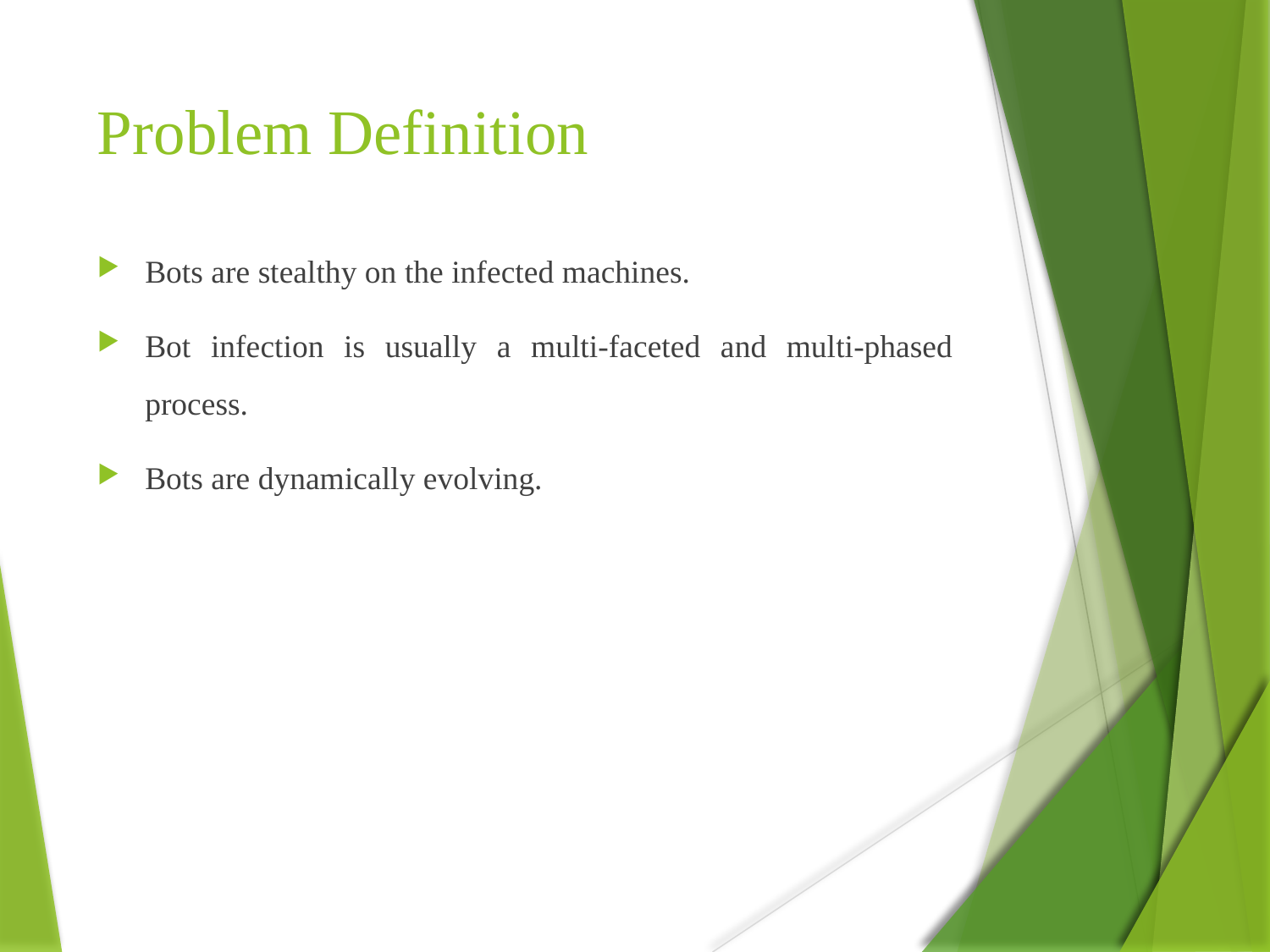

# Problem Definition
Bots are stealthy on the infected machines.
Bot infection is usually a multi-faceted and multi-phased process.
Bots are dynamically evolving.